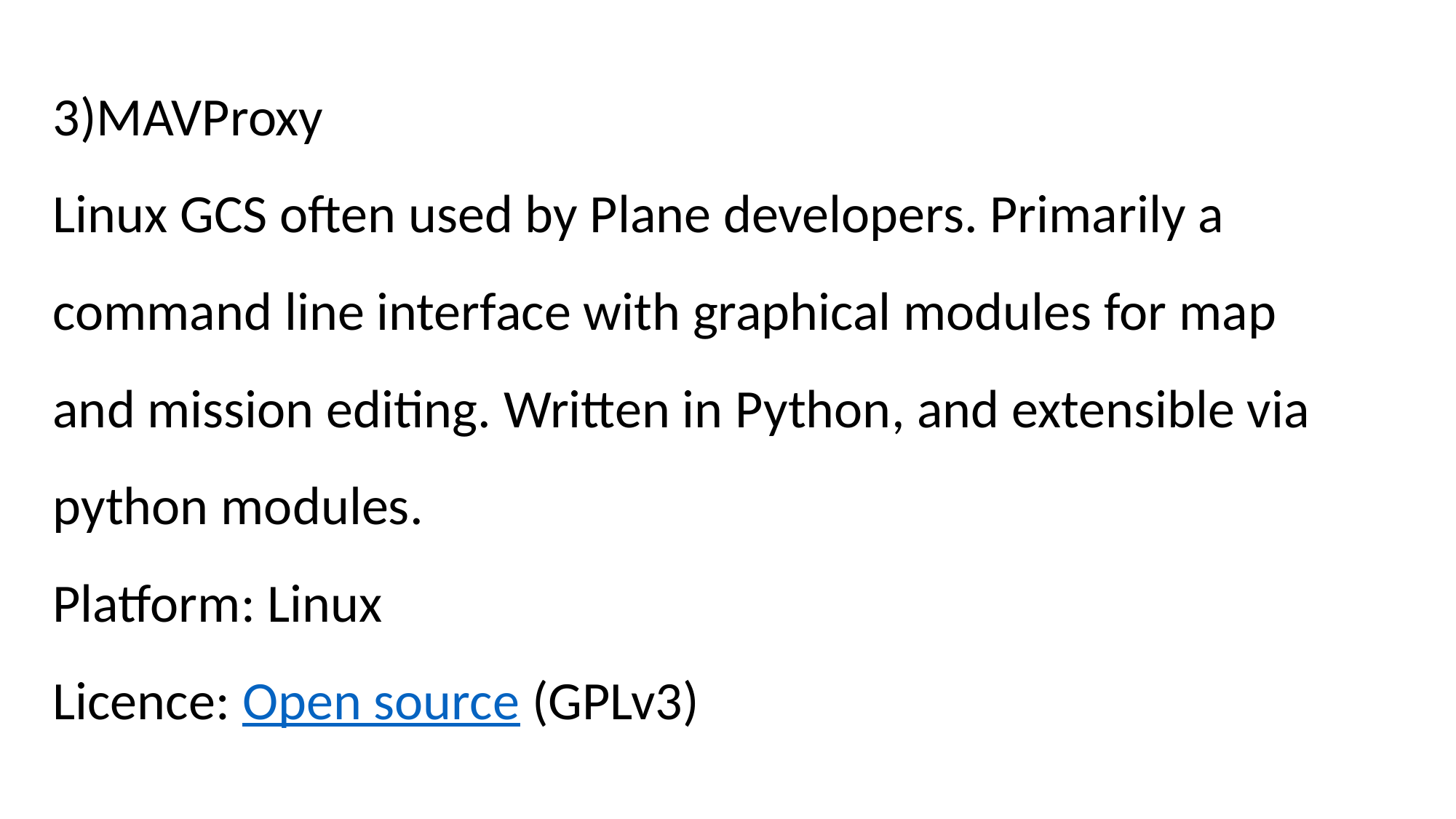

# 3)MAVProxy Linux GCS often used by Plane developers. Primarily a command line interface with graphical modules for map and mission editing. Written in Python, and extensible via python modules. Platform: Linux Licence: Open source (GPLv3)